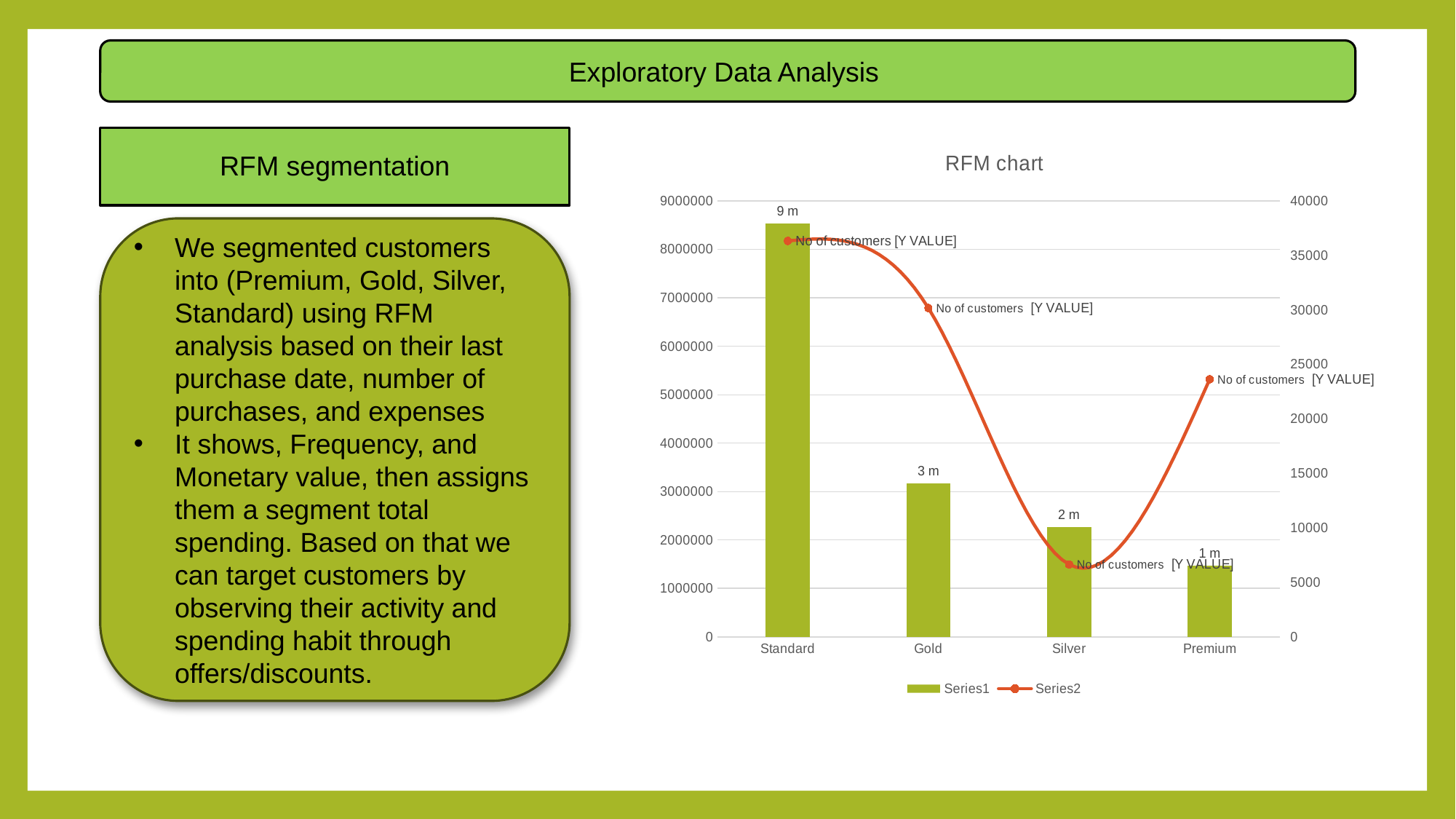

Exploratory Data Analysis
# RFM segmentation

### Chart: RFM chart

| Category |  |  |
|---|---|---|
| Standard | 8543111.10000008 | 36343.0 |
| Gold | 3172495.06999994 | 30177.0 |
| Silver | 2269944.14999999 | 6645.0 |
| Premium | 1465005.13000005 | 23643.0 |
We segmented customers into (Premium, Gold, Silver, Standard) using RFM analysis based on their last purchase date, number of purchases, and expenses
It shows, Frequency, and Monetary value, then assigns them a segment total spending. Based on that we can target customers by observing their activity and spending habit through offers/discounts.